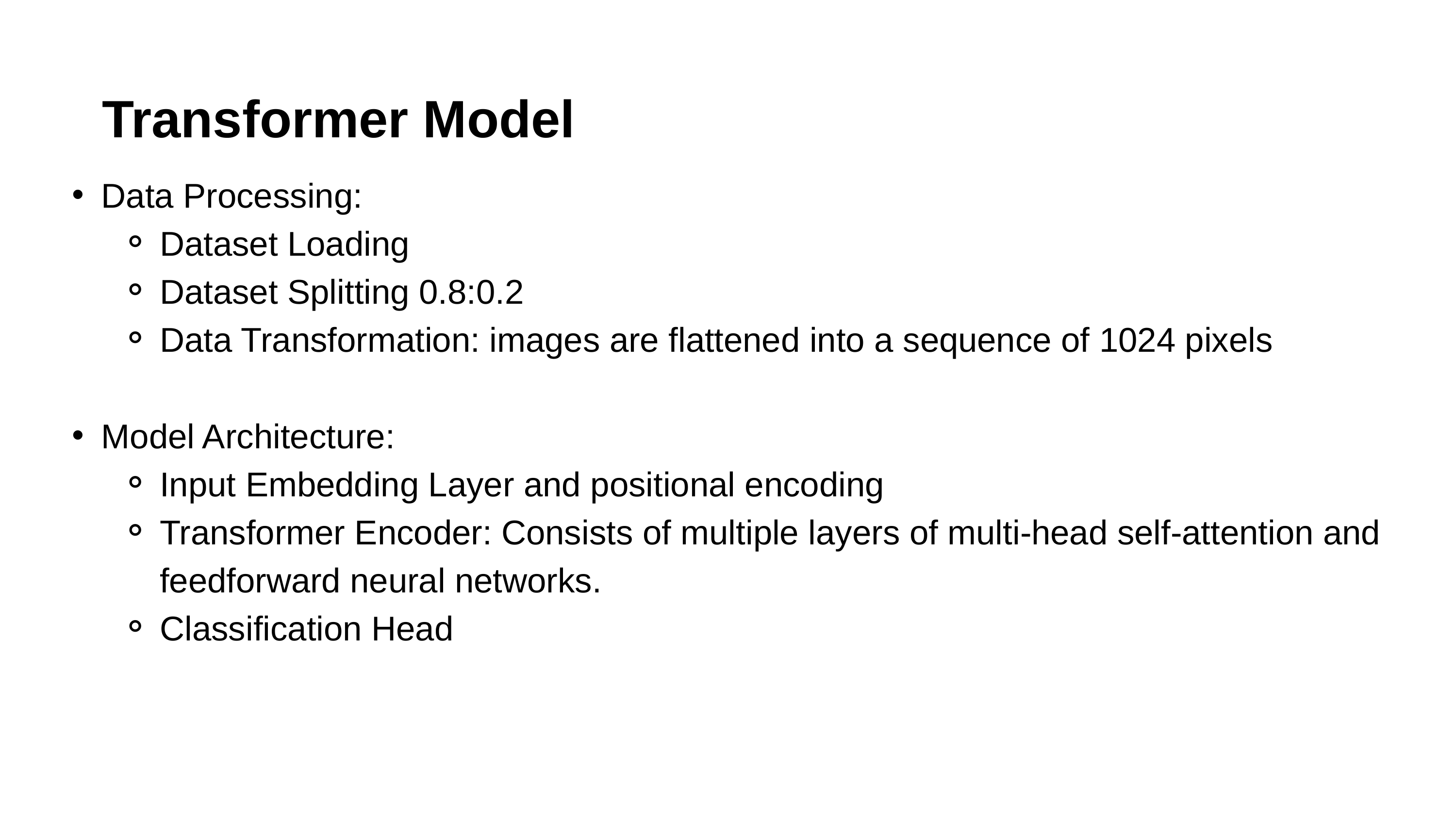

Transformer Model
Data Processing:
Dataset Loading
Dataset Splitting 0.8:0.2
Data Transformation: images are flattened into a sequence of 1024 pixels

Model Architecture:
Input Embedding Layer and positional encoding
Transformer Encoder: Consists of multiple layers of multi-head self-attention and feedforward neural networks.
Classification Head